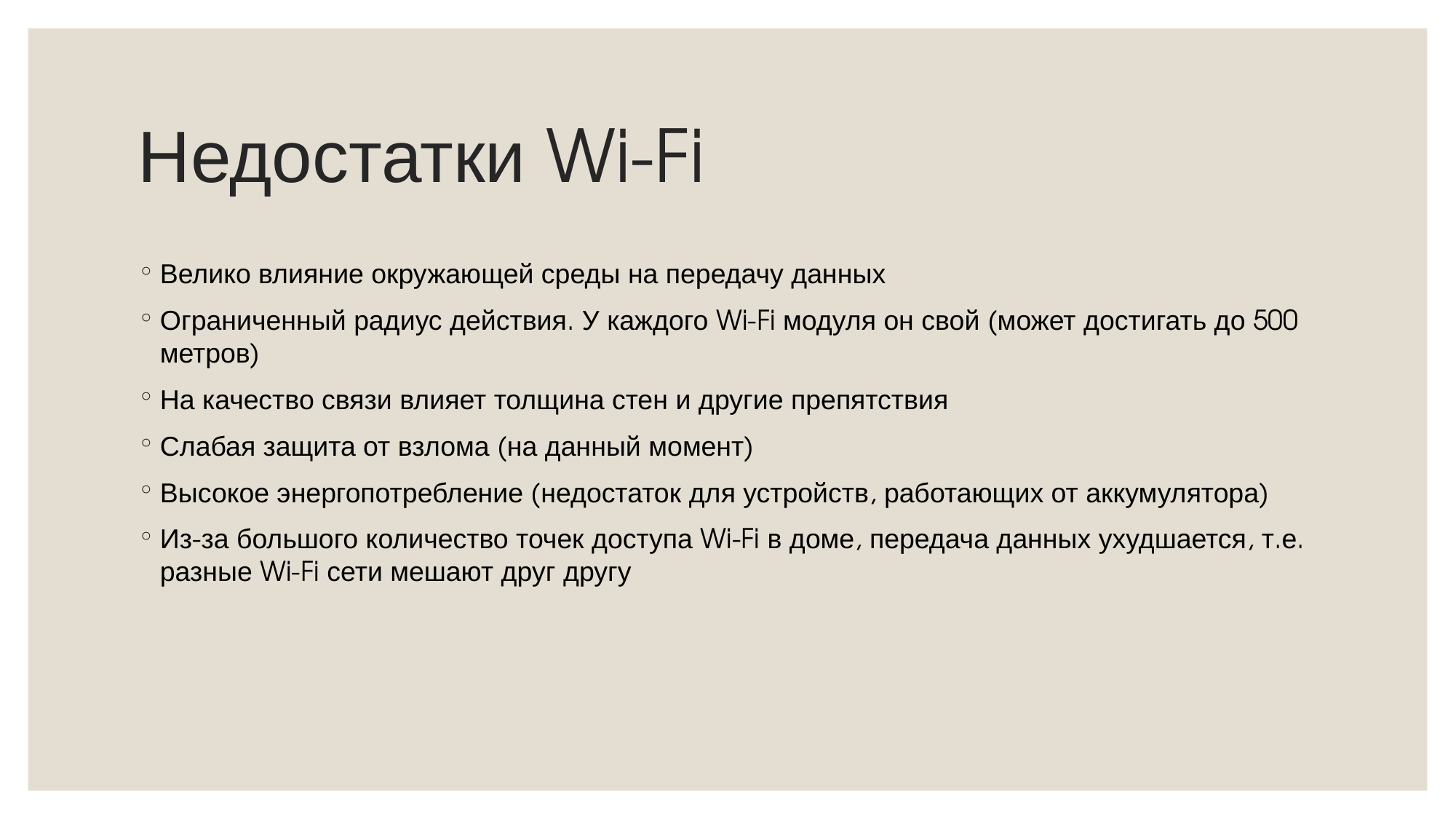

# Недостатки Wi-Fi
Велико влияние окружающей среды на передачу данных
Ограниченный радиус действия. У каждого Wi-Fi модуля он свой (может достигать до 500 метров)
На качество связи влияет толщина стен и другие препятствия
Слабая защита от взлома (на данный момент)
Высокое энергопотребление (недостаток для устройств, работающих от аккумулятора)
Из-за большого количество точек доступа Wi-Fi в доме, передача данных ухудшается, т.е. разные Wi-Fi сети мешают друг другу